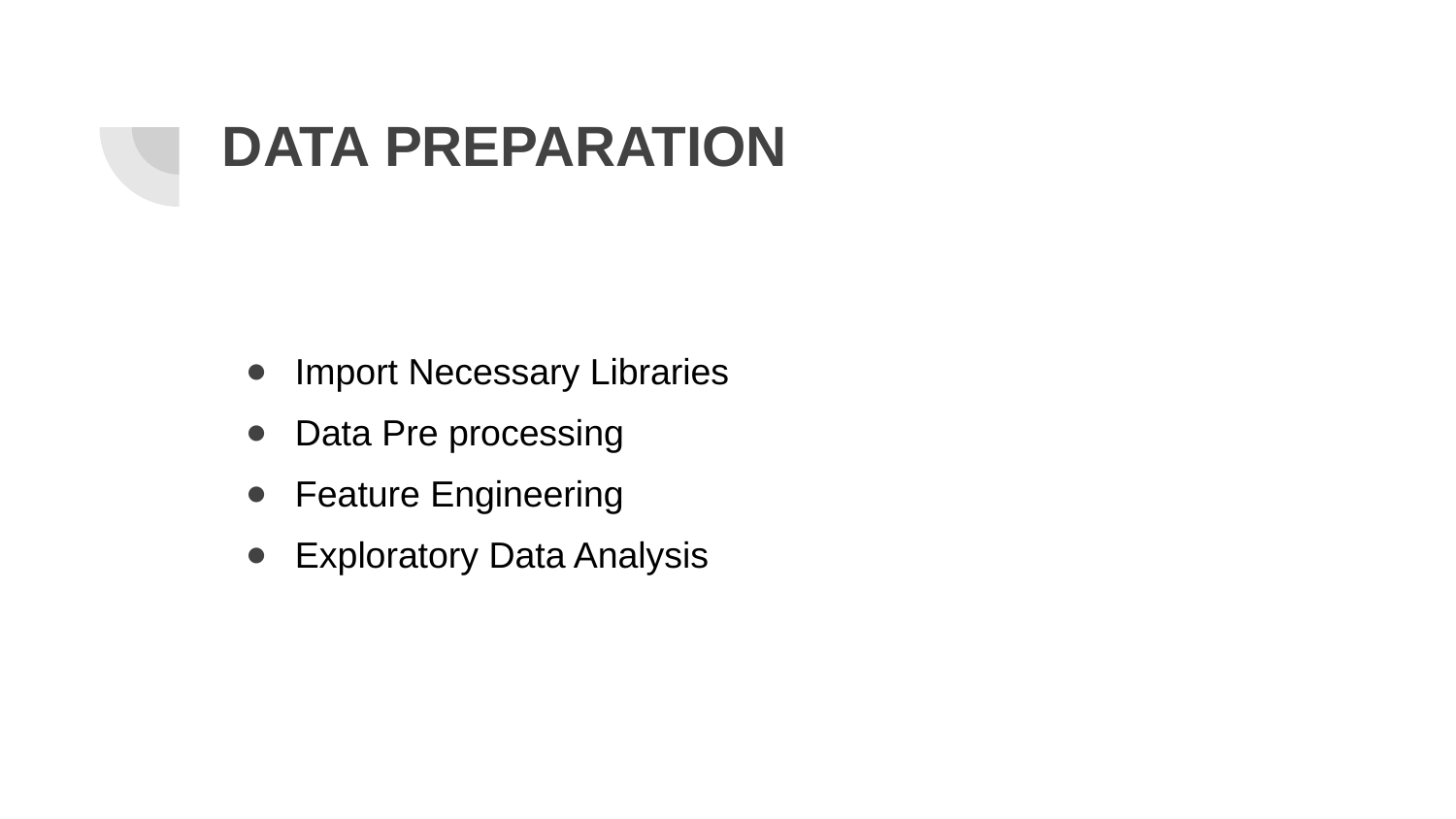

# DATA PREPARATION
Import Necessary Libraries
Data Pre processing
Feature Engineering
Exploratory Data Analysis